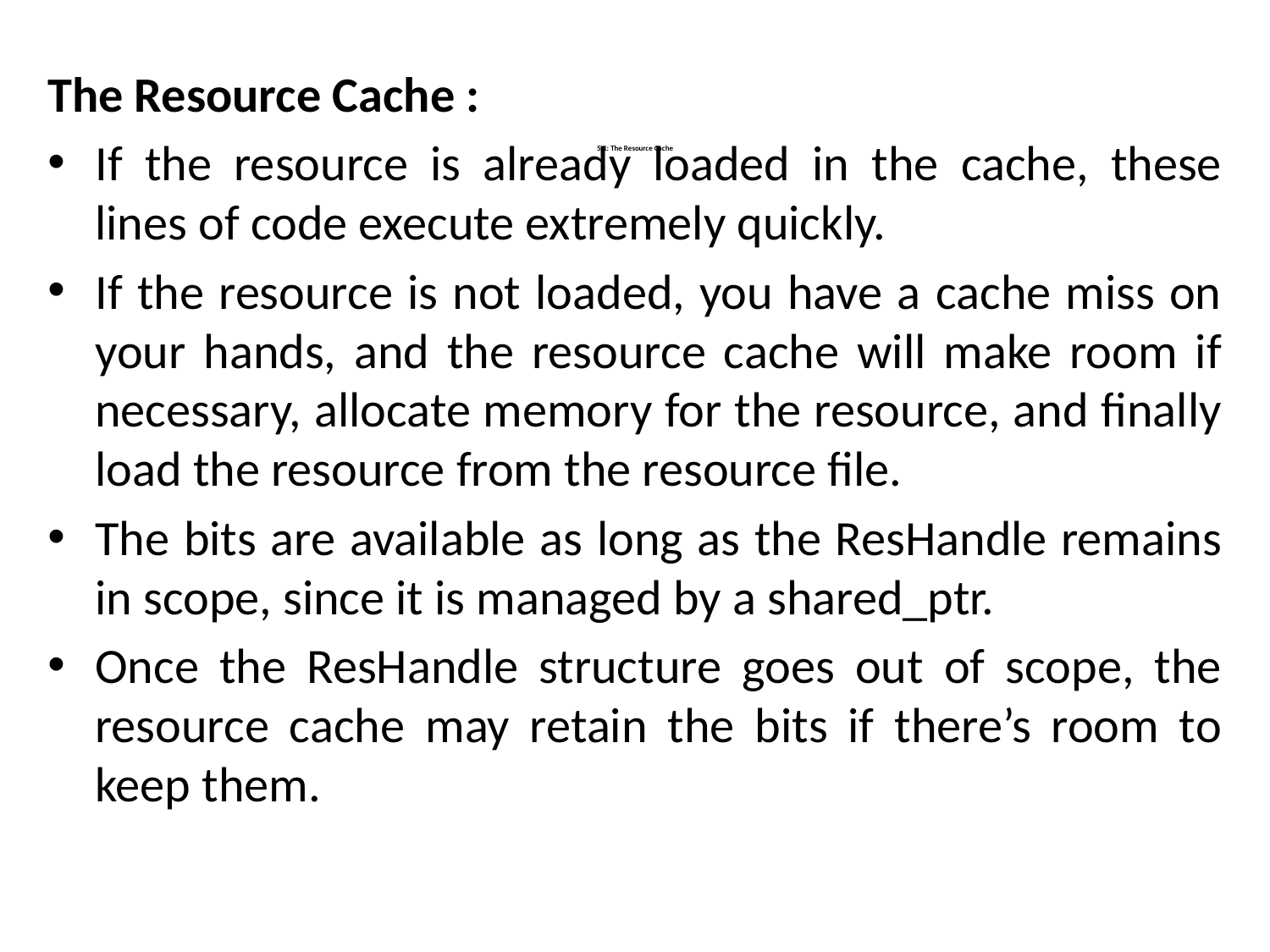

The Resource Cache :
If the resource is already loaded in the cache, these lines of code execute extremely quickly.
If the resource is not loaded, you have a cache miss on your hands, and the resource cache will make room if necessary, allocate memory for the resource, and finally load the resource from the resource file.
The bits are available as long as the ResHandle remains in scope, since it is managed by a shared_ptr.
Once the ResHandle structure goes out of scope, the resource cache may retain the bits if there’s room to keep them.
# 5.1: The Resource Cache